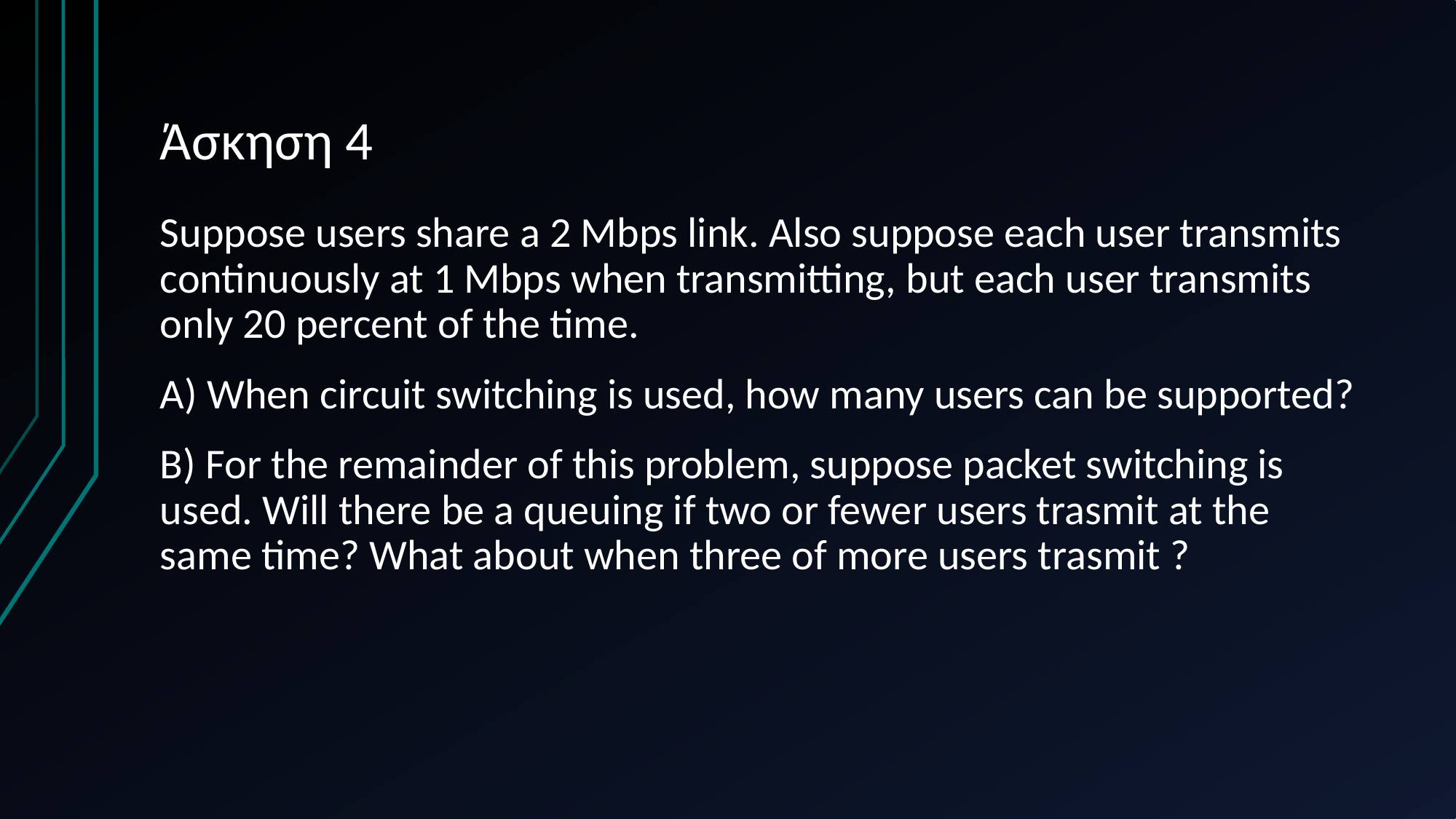

# Άσκηση 4
Suppose users share a 2 Mbps link. Also suppose each user transmits continuously at 1 Mbps when transmitting, but each user transmits only 20 percent of the time.
A) When circuit switching is used, how many users can be supported?
B) For the remainder of this problem, suppose packet switching is used. Will there be a queuing if two or fewer users trasmit at the same time? What about when three of more users trasmit ?